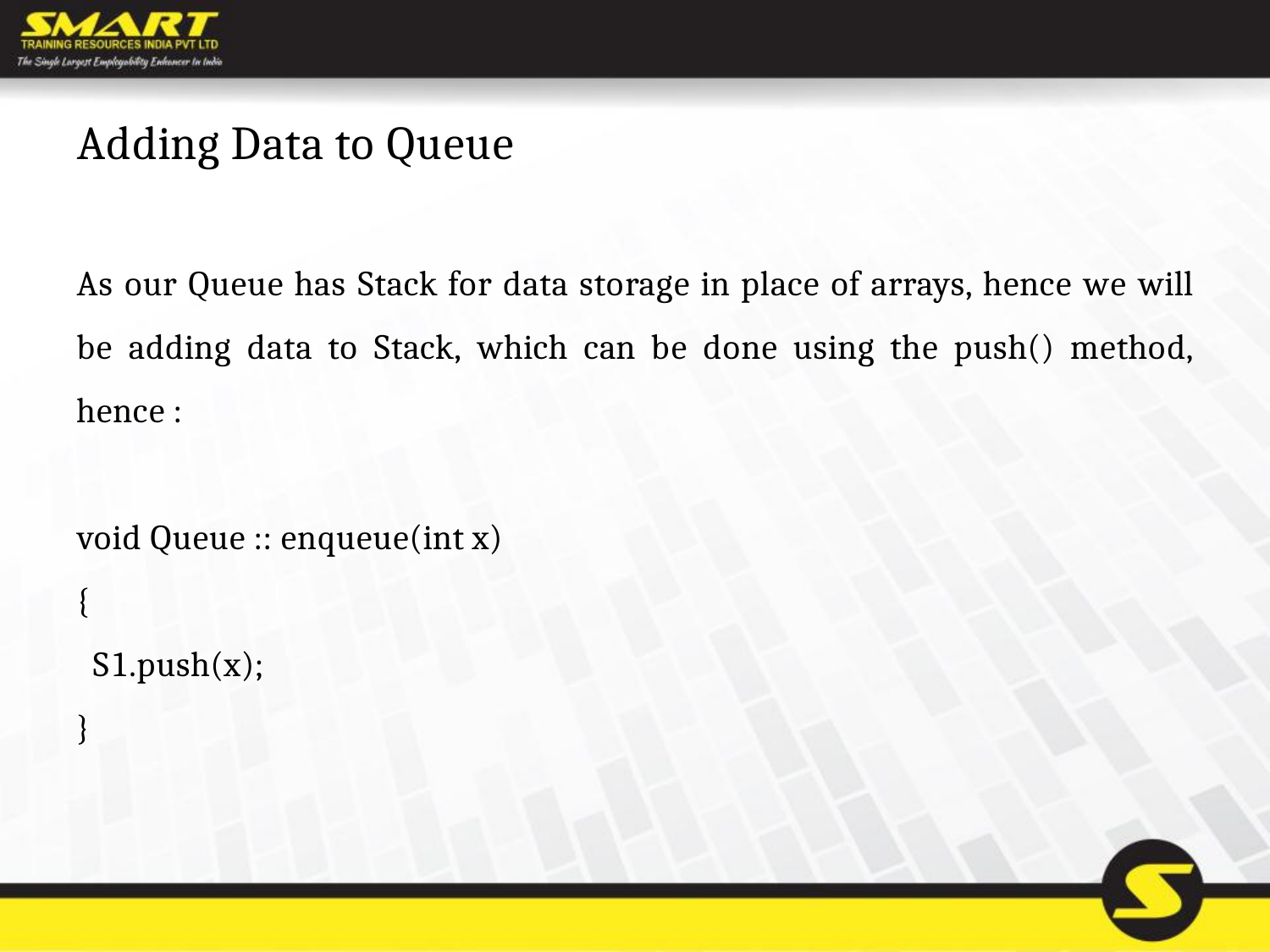

# Adding Data to Queue
As our Queue has Stack for data storage in place of arrays, hence we will be adding data to Stack, which can be done using the push() method, hence :

void Queue :: enqueue(int x)
{
  S1.push(x);
}